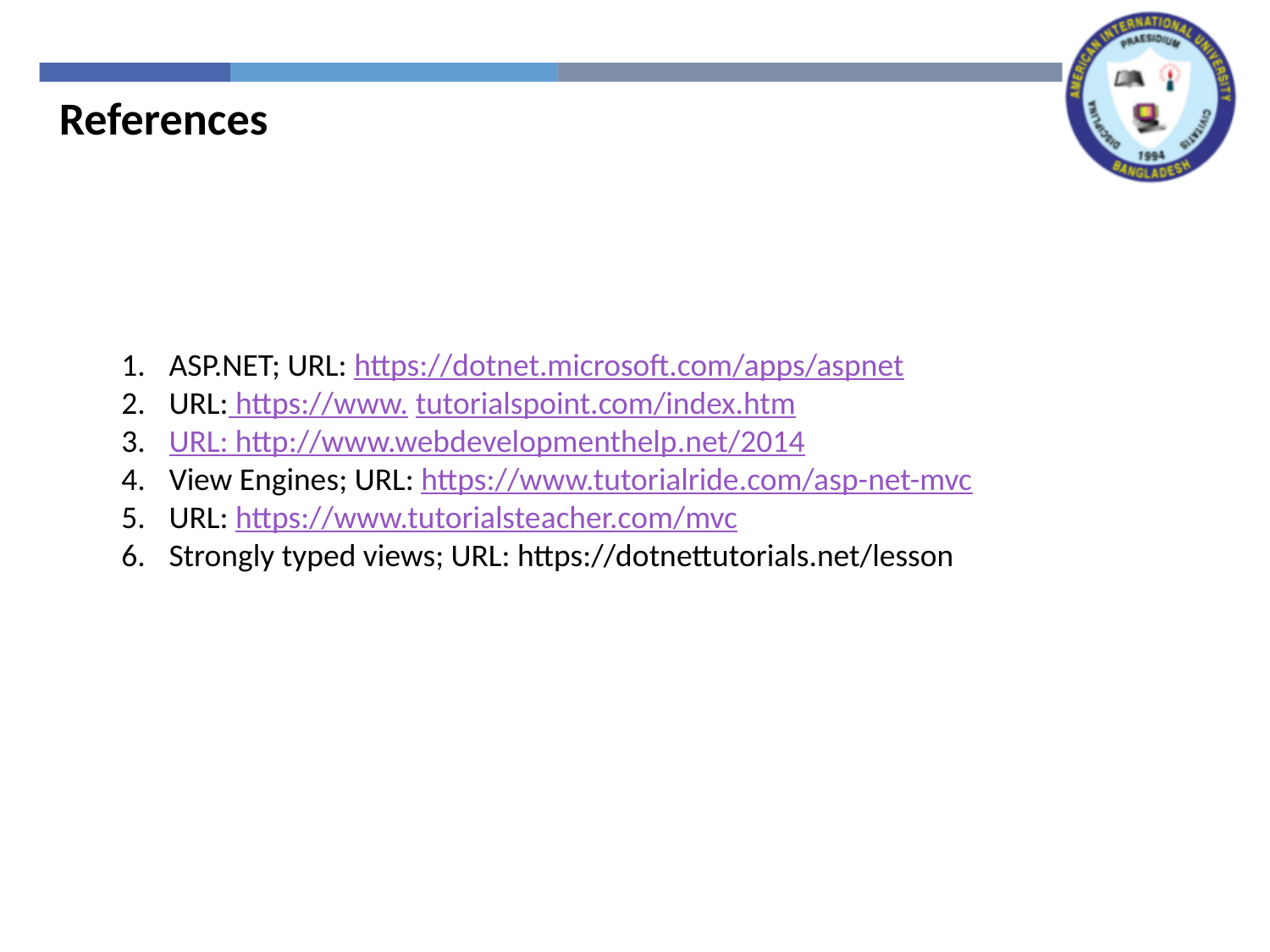

References
ASP.NET; URL: https://dotnet.microsoft.com/apps/aspnet
URL: https://www. tutorialspoint.com/index.htm
URL: http://www.webdevelopmenthelp.net/2014
View Engines; URL: https://www.tutorialride.com/asp-net-mvc
URL: https://www.tutorialsteacher.com/mvc
Strongly typed views; URL: https://dotnettutorials.net/lesson